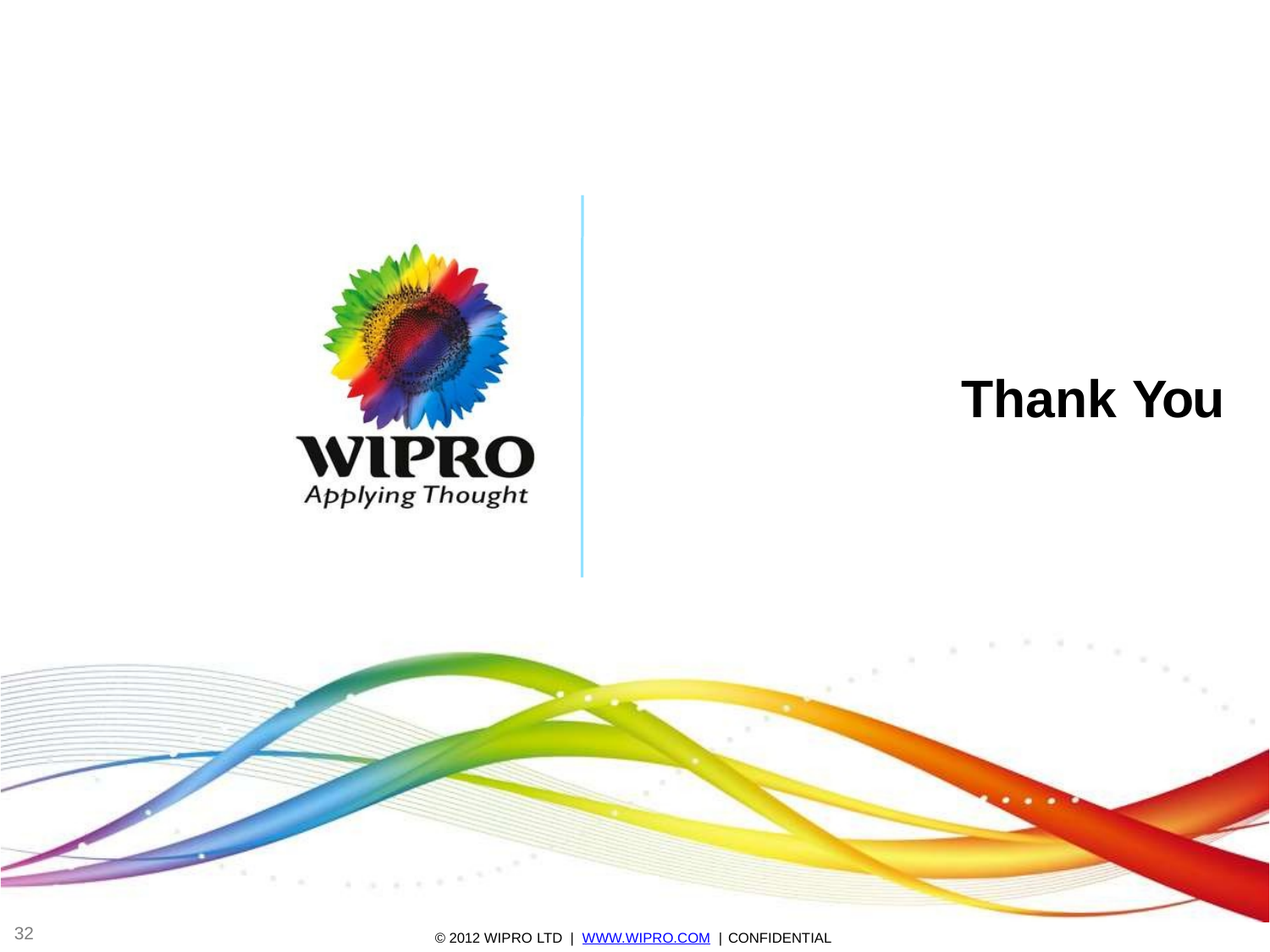

# Thank You
32
© 2012 WIPRO LTD  |  WWW.WIPRO.COM  | CONFIDENTIAL